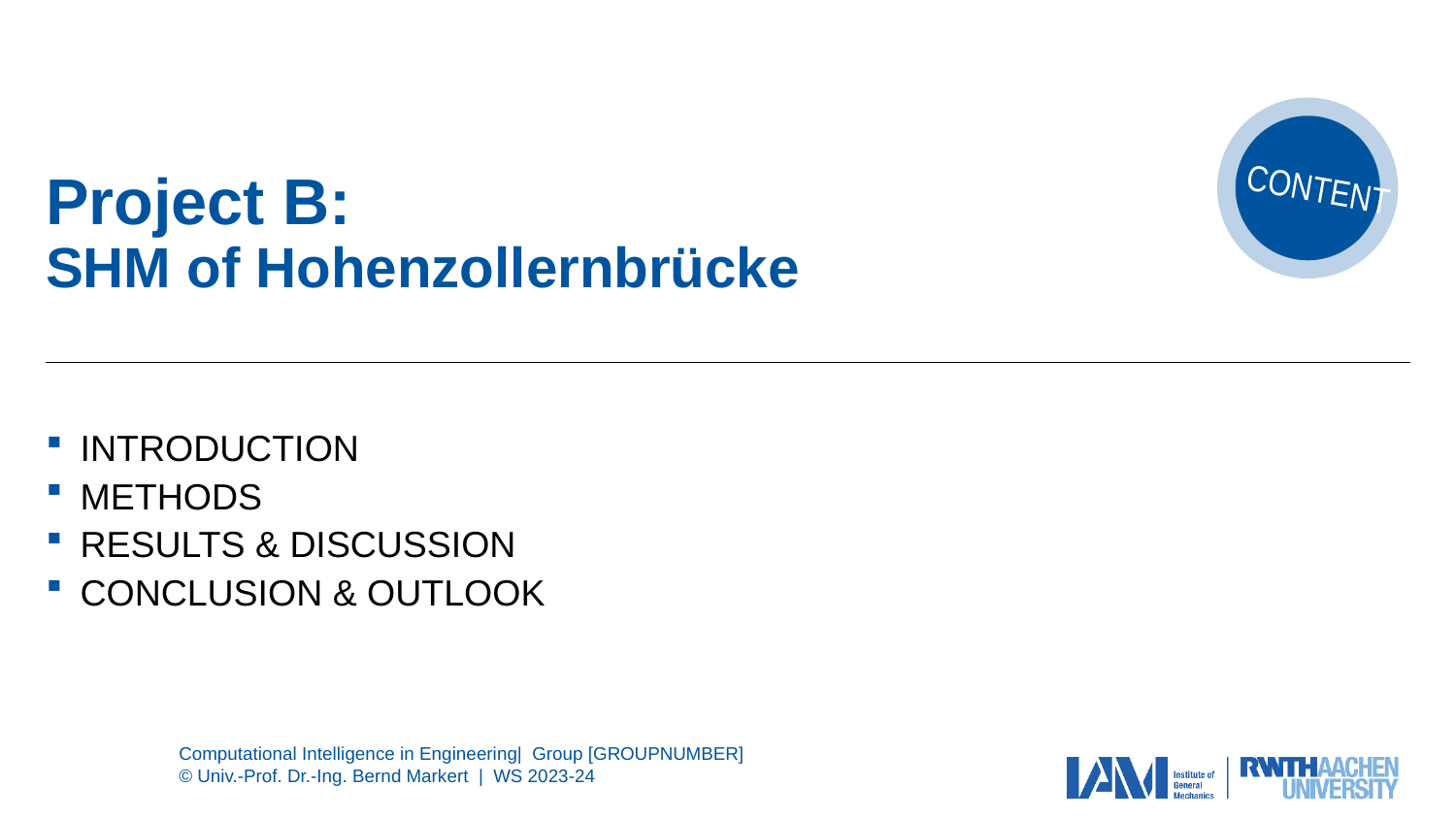

# Project B: SHM of Hohenzollernbrücke
INTRODUCTION
METHODS
RESULTS & DISCUSSION
CONCLUSION & OUTLOOK